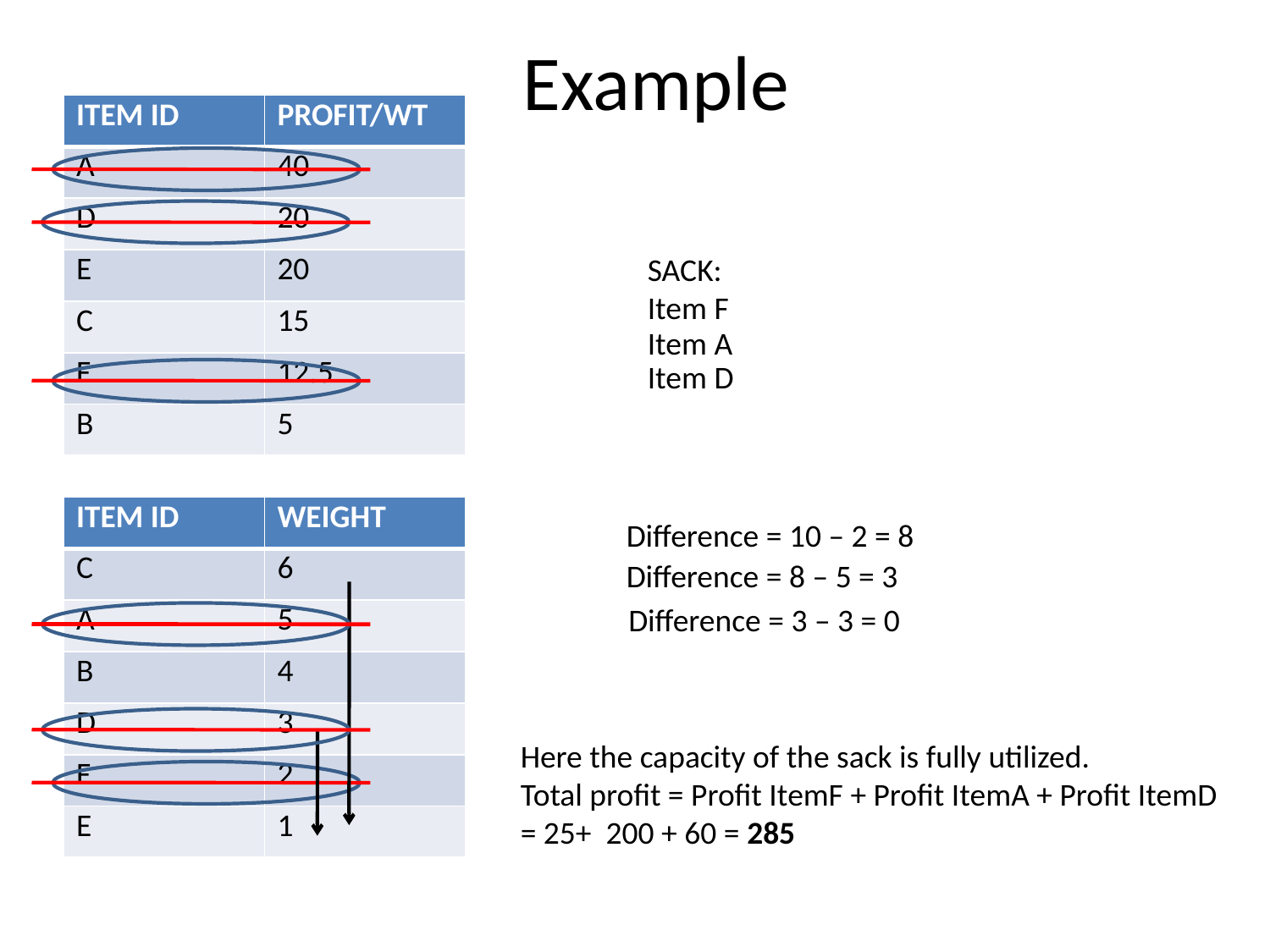

# Example
| ITEM ID | PROFIT/WT |
| --- | --- |
| A | 40 |
| D | 20 |
| E | 20 |
| C | 15 |
| F | 12.5 |
| B | 5 |

SACK:
Item F
Item A
Item D

| ITEM ID | WEIGHT |
| --- | --- |
| C | 6 |
| A | 5 |
| B | 4 |
| D | 3 |
| F | 2 |
| E | 1 |
Difference = 10 – 2 = 8
Difference = 8 – 5 = 3
Difference = 3 – 3 = 0

Here the capacity of the sack is fully utilized.
Total profit = Profit ItemF + Profit ItemA + Profit ItemD
= 25+  200 + 60 = 285